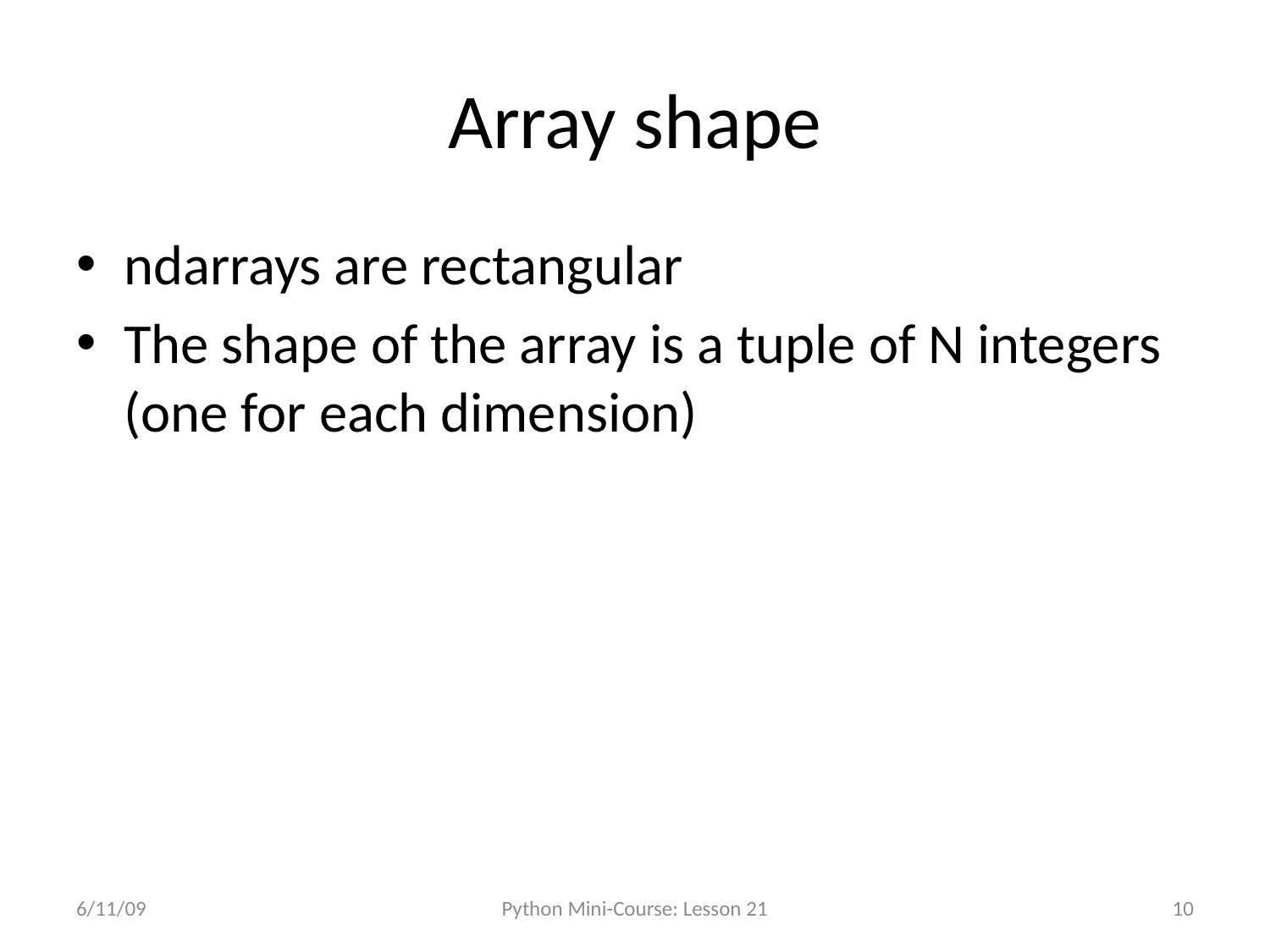

# Array shape
ndarrays are rectangular
The shape of the array is a tuple of N integers (one for each dimension)
6/11/09
Python Mini-Course: Lesson 21
10